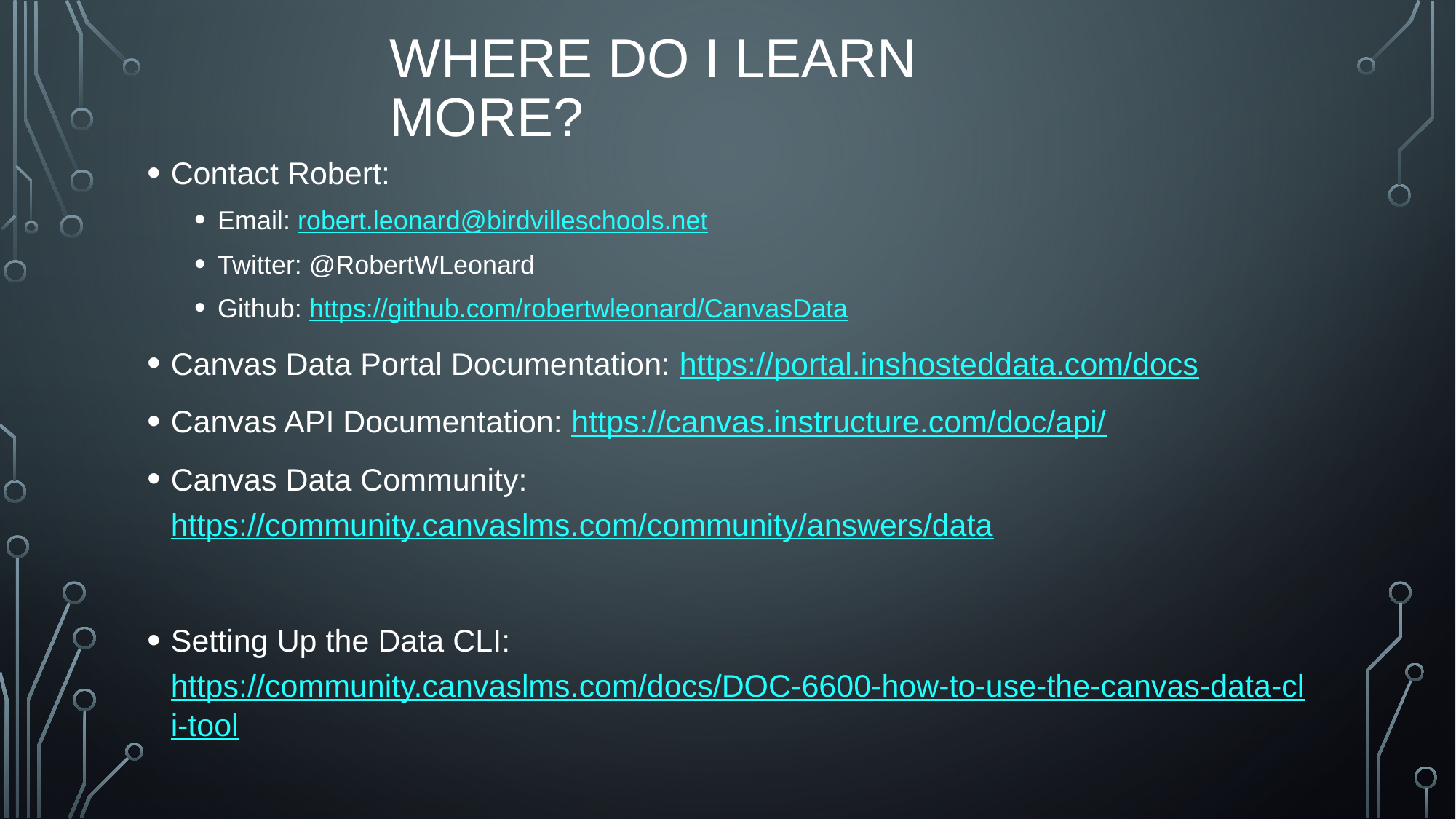

# Where do I learn more?
Contact Robert:
Email: robert.leonard@birdvilleschools.net
Twitter: @RobertWLeonard
Github: https://github.com/robertwleonard/CanvasData
Canvas Data Portal Documentation: https://portal.inshosteddata.com/docs
Canvas API Documentation: https://canvas.instructure.com/doc/api/
Canvas Data Community: https://community.canvaslms.com/community/answers/data

Setting Up the Data CLI: https://community.canvaslms.com/docs/DOC-6600-how-to-use-the-canvas-data-cli-tool